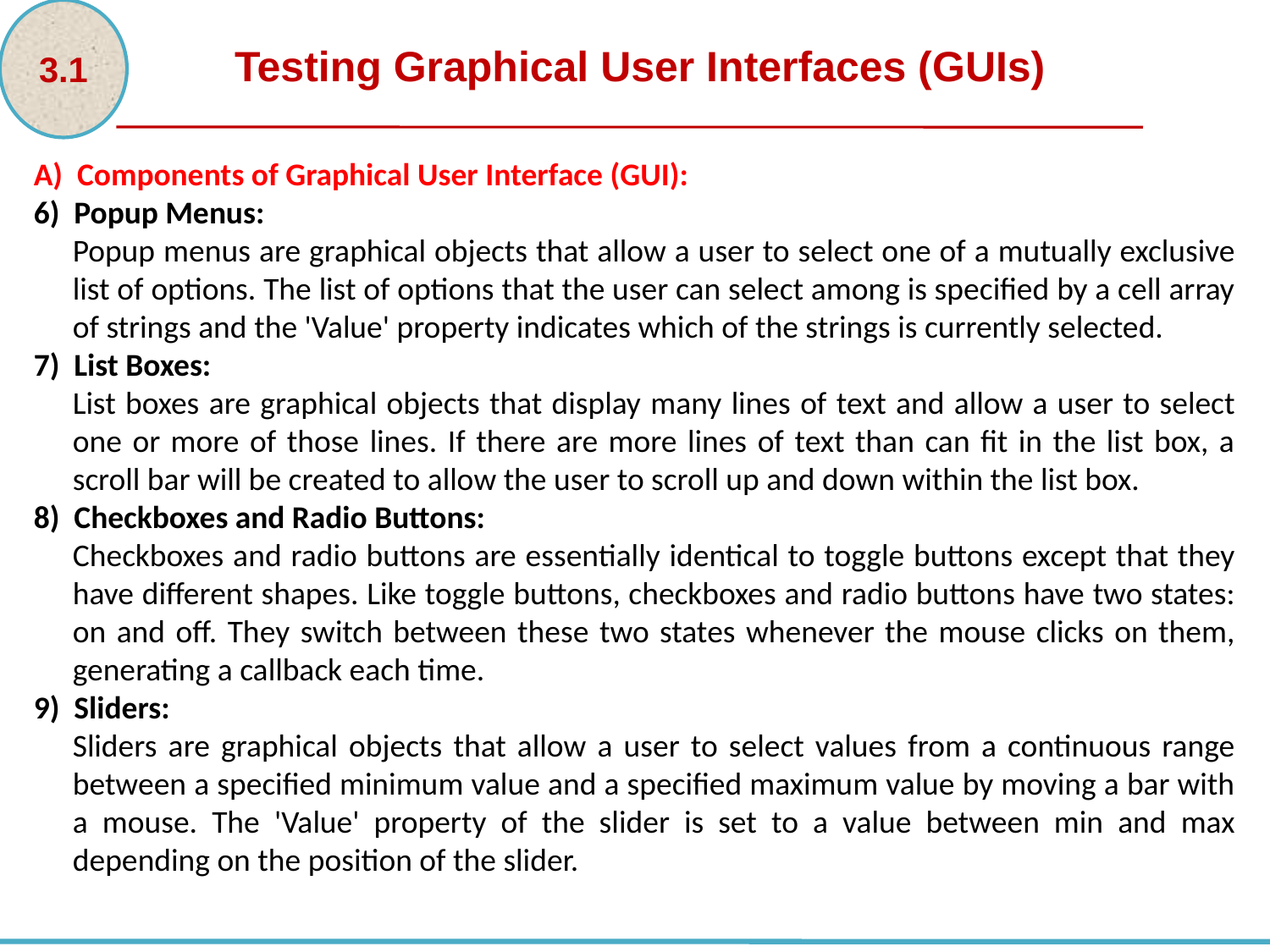

3.1
Testing Graphical User Interfaces (GUIs)
A)  Components of Graphical User Interface (GUI):
6)  Popup Menus:
Popup menus are graphical objects that allow a user to select one of a mutually exclusive list of options. The list of options that the user can select among is specified by a cell array of strings and the 'Value' property indicates which of the strings is currently selected.
7)  List Boxes:
List boxes are graphical objects that display many lines of text and allow a user to select one or more of those lines. If there are more lines of text than can fit in the list box, a scroll bar will be created to allow the user to scroll up and down within the list box.
8)  Checkboxes and Radio Buttons:
Checkboxes and radio buttons are essentially identical to toggle buttons except that they have different shapes. Like toggle buttons, checkboxes and radio buttons have two states: on and off. They switch between these two states whenever the mouse clicks on them, generating a callback each time.
9)  Sliders:
Sliders are graphical objects that allow a user to select values from a continuous range between a specified minimum value and a specified maximum value by moving a bar with a mouse. The 'Value' property of the slider is set to a value between min and max depending on the position of the slider.